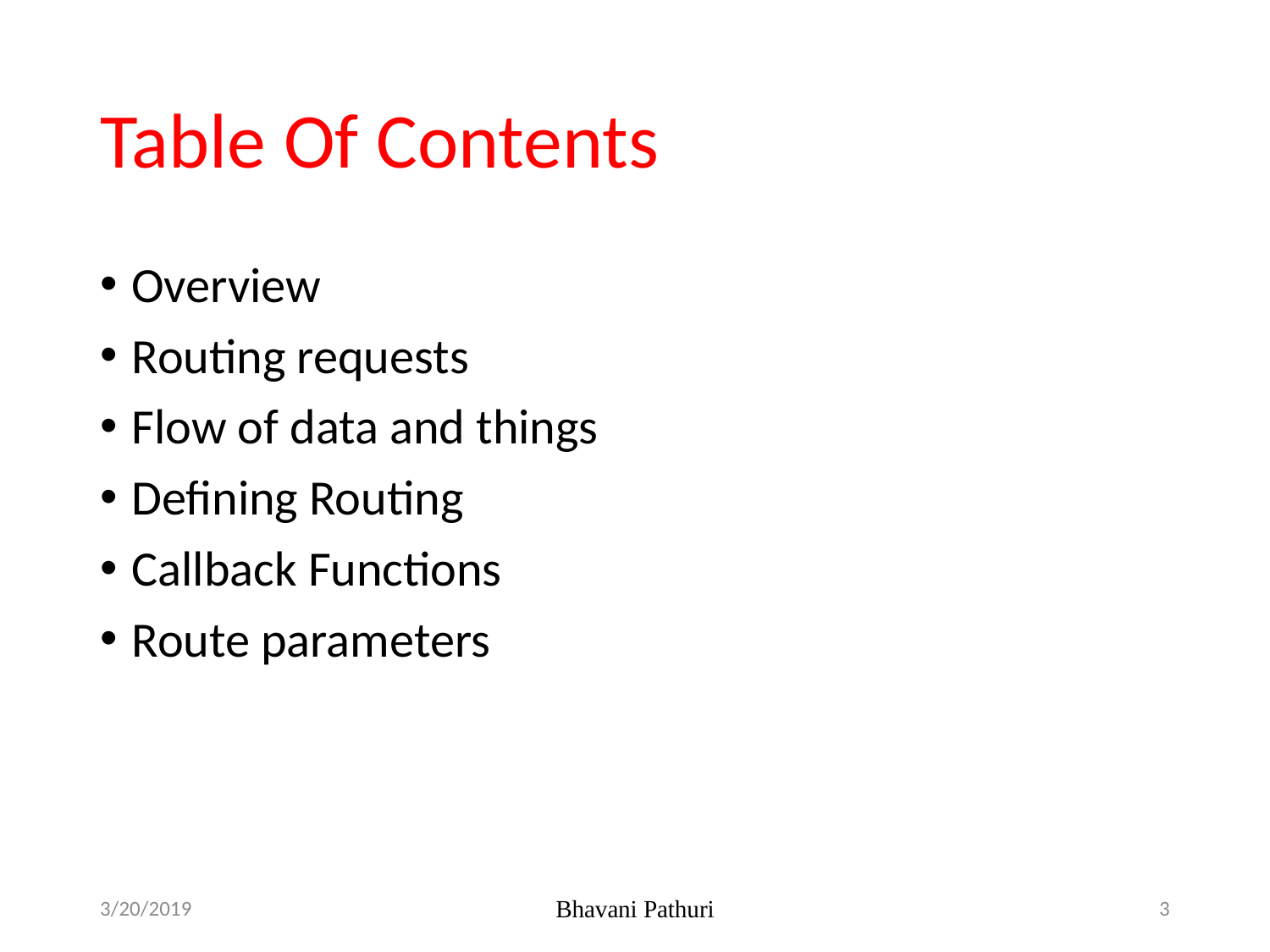

# Table Of Contents
Overview
Routing requests
Flow of data and things
Defining Routing
Callback Functions
Route parameters

3/20/2019
Bhavani Pathuri
3